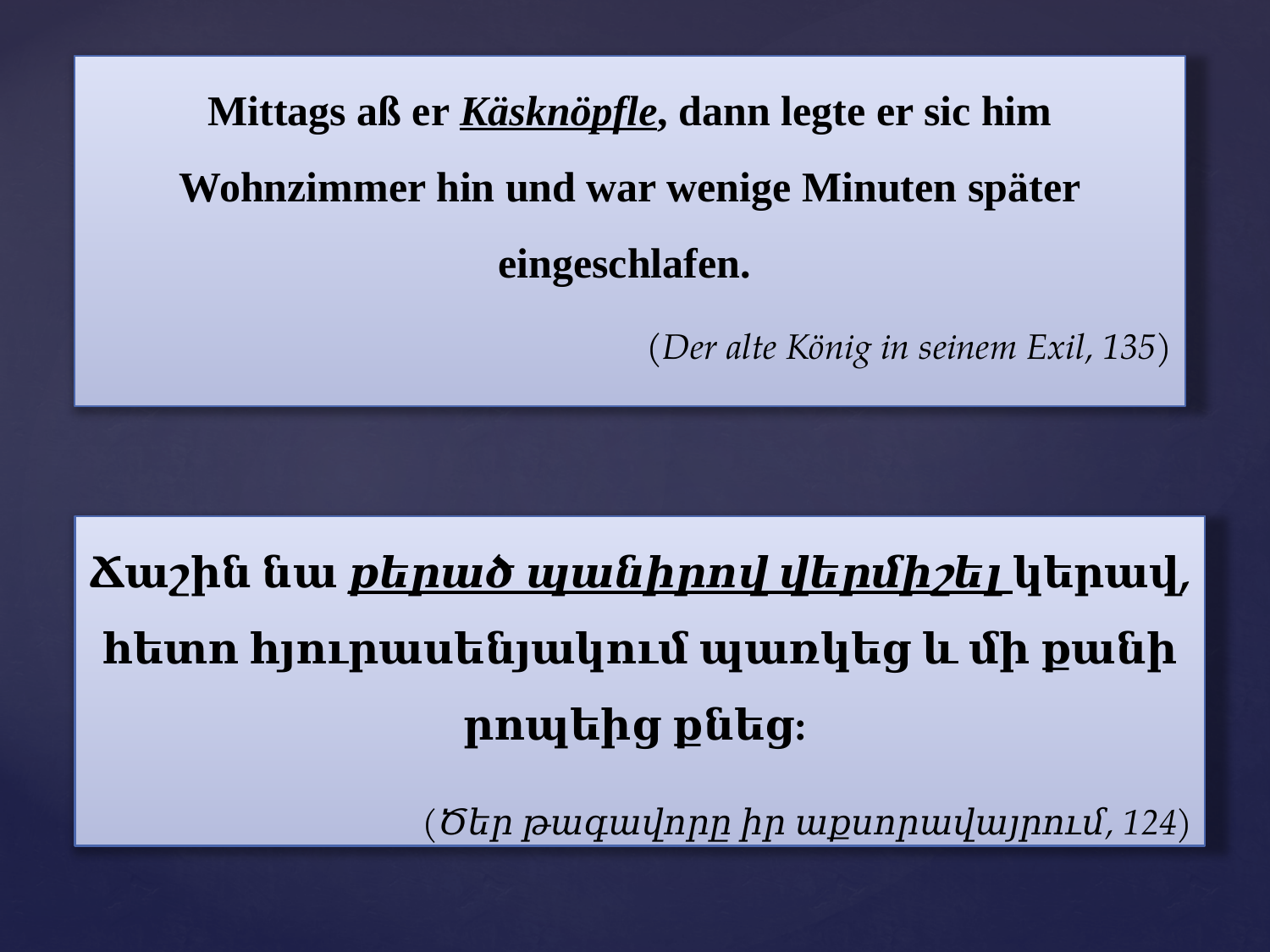

Mittags aß er Käsknöpfle, dann legte er sic him Wohnzimmer hin und war wenige Minuten später eingeschlafen.

(Der alte König in seinem Exil, 135)

Ճաշին նա քերած պանիրով վերմիշել կերավ, հետո հյուրասենյակում պառկեց և մի քանի րոպեից քնեց:

(Ծեր թագավորը իր աքսորավայրում, 124)